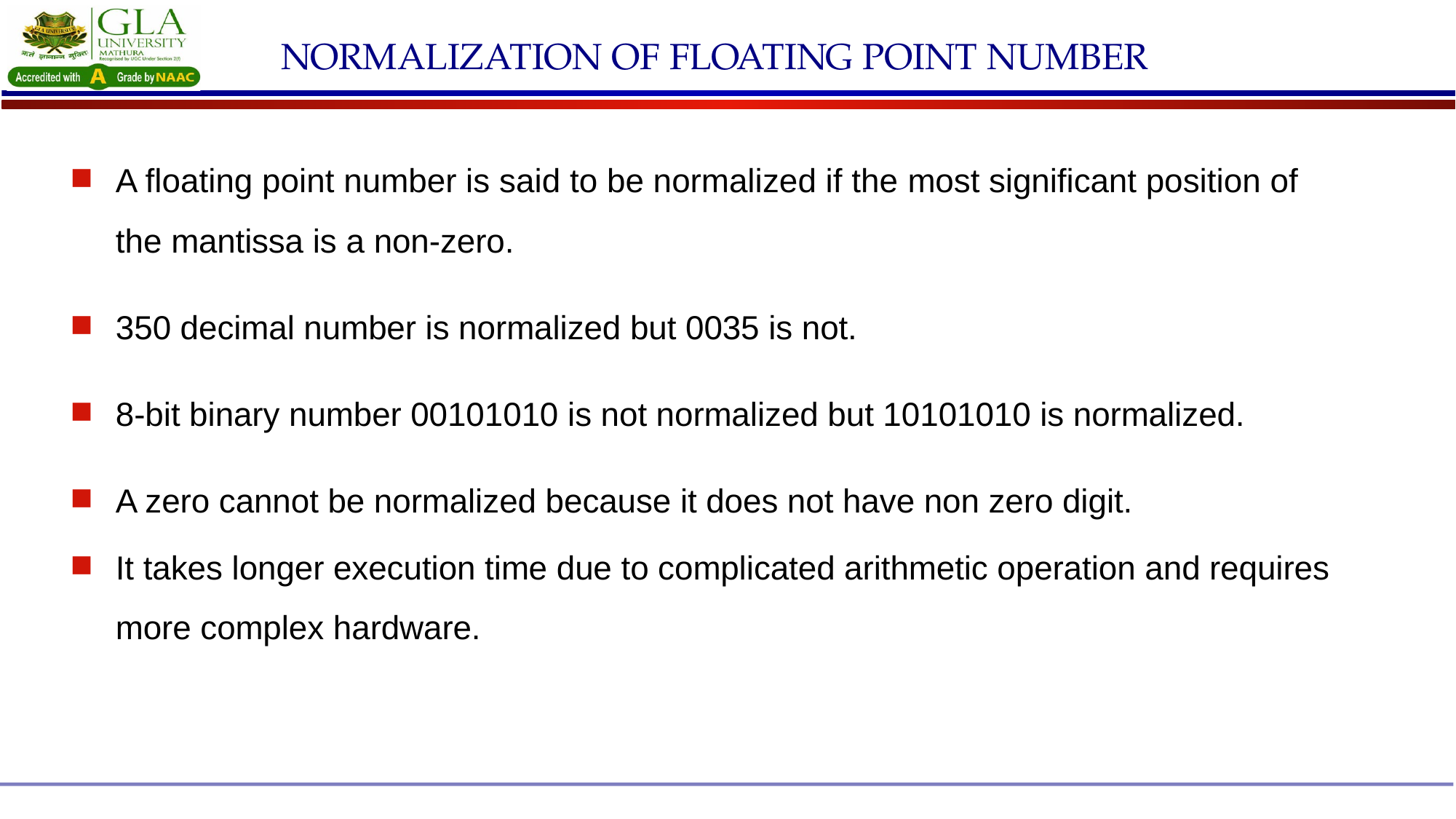

# NORMALIZATION OF FLOATING POINT NUMBER
A floating point number is said to be normalized if the most significant position of the mantissa is a non-zero.
350 decimal number is normalized but 0035 is not.
8-bit binary number 00101010 is not normalized but 10101010 is normalized.
A zero cannot be normalized because it does not have non zero digit.
It takes longer execution time due to complicated arithmetic operation and requires more complex hardware.